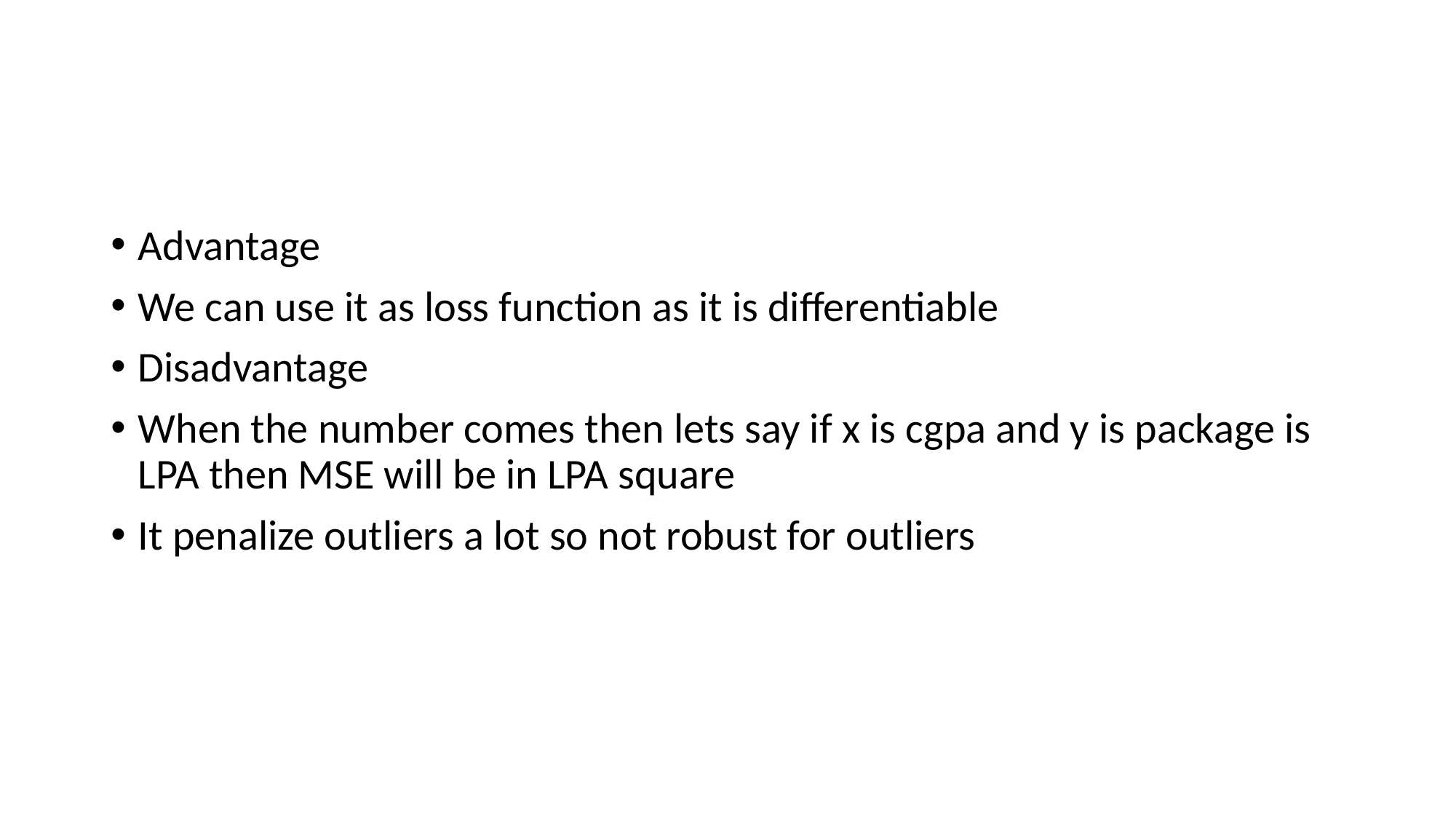

#
Advantage
We can use it as loss function as it is differentiable
Disadvantage
When the number comes then lets say if x is cgpa and y is package is LPA then MSE will be in LPA square
It penalize outliers a lot so not robust for outliers